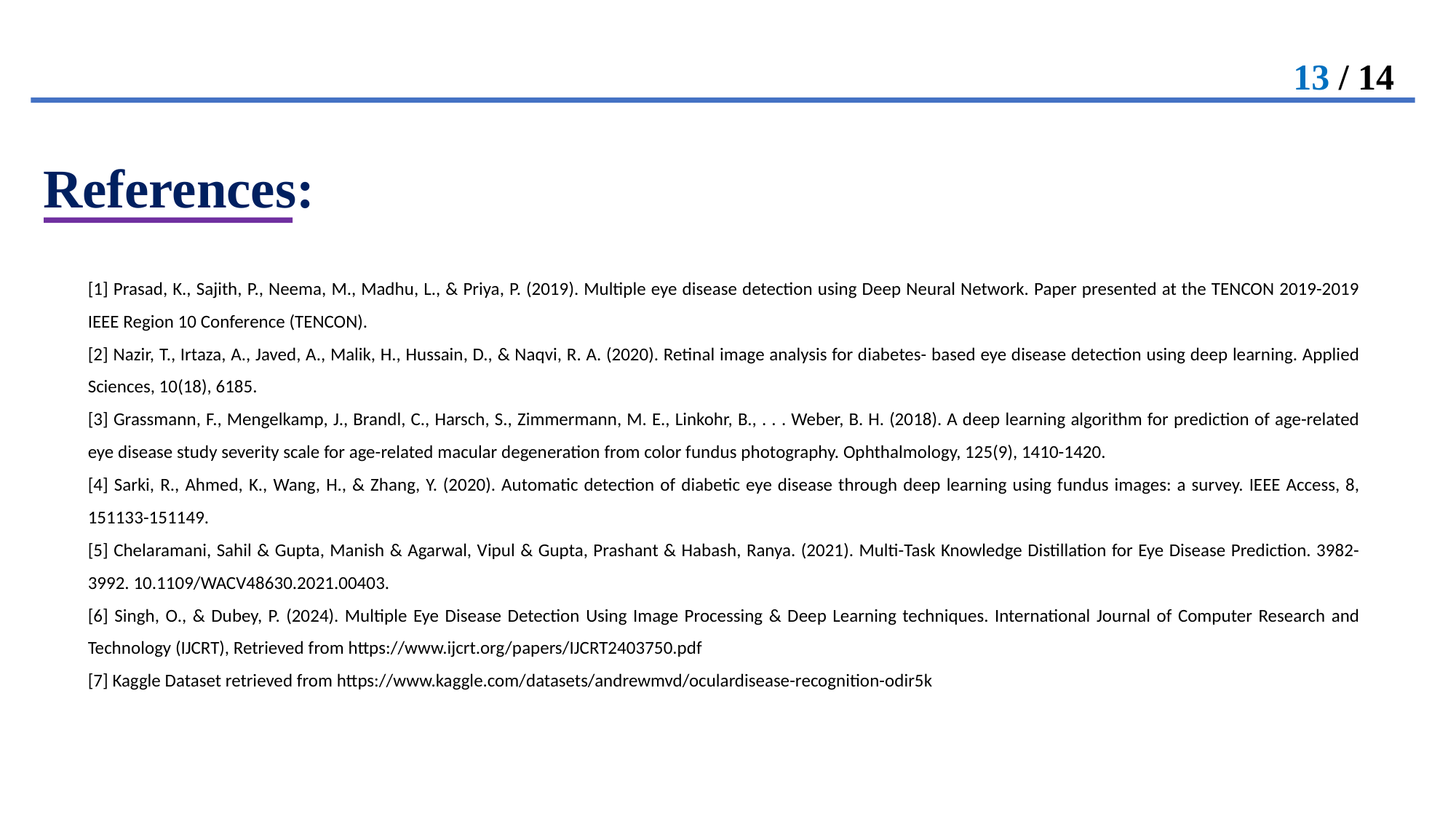

13 / 14

References:

[1] Prasad, K., Sajith, P., Neema, M., Madhu, L., & Priya, P. (2019). Multiple eye disease detection using Deep Neural Network. Paper presented at the TENCON 2019-2019 IEEE Region 10 Conference (TENCON).
[2] Nazir, T., Irtaza, A., Javed, A., Malik, H., Hussain, D., & Naqvi, R. A. (2020). Retinal image analysis for diabetes- based eye disease detection using deep learning. Applied Sciences, 10(18), 6185.
[3] Grassmann, F., Mengelkamp, J., Brandl, C., Harsch, S., Zimmermann, M. E., Linkohr, B., . . . Weber, B. H. (2018). A deep learning algorithm for prediction of age-related eye disease study severity scale for age-related macular degeneration from color fundus photography. Ophthalmology, 125(9), 1410-1420.
[4] Sarki, R., Ahmed, K., Wang, H., & Zhang, Y. (2020). Automatic detection of diabetic eye disease through deep learning using fundus images: a survey. IEEE Access, 8, 151133-151149.
[5] Chelaramani, Sahil & Gupta, Manish & Agarwal, Vipul & Gupta, Prashant & Habash, Ranya. (2021). Multi-Task Knowledge Distillation for Eye Disease Prediction. 3982-3992. 10.1109/WACV48630.2021.00403.
[6] Singh, O., & Dubey, P. (2024). Multiple Eye Disease Detection Using Image Processing & Deep Learning techniques. International Journal of Computer Research and Technology (IJCRT), Retrieved from https://www.ijcrt.org/papers/IJCRT2403750.pdf
[7] Kaggle Dataset retrieved from https://www.kaggle.com/datasets/andrewmvd/oculardisease-recognition-odir5k